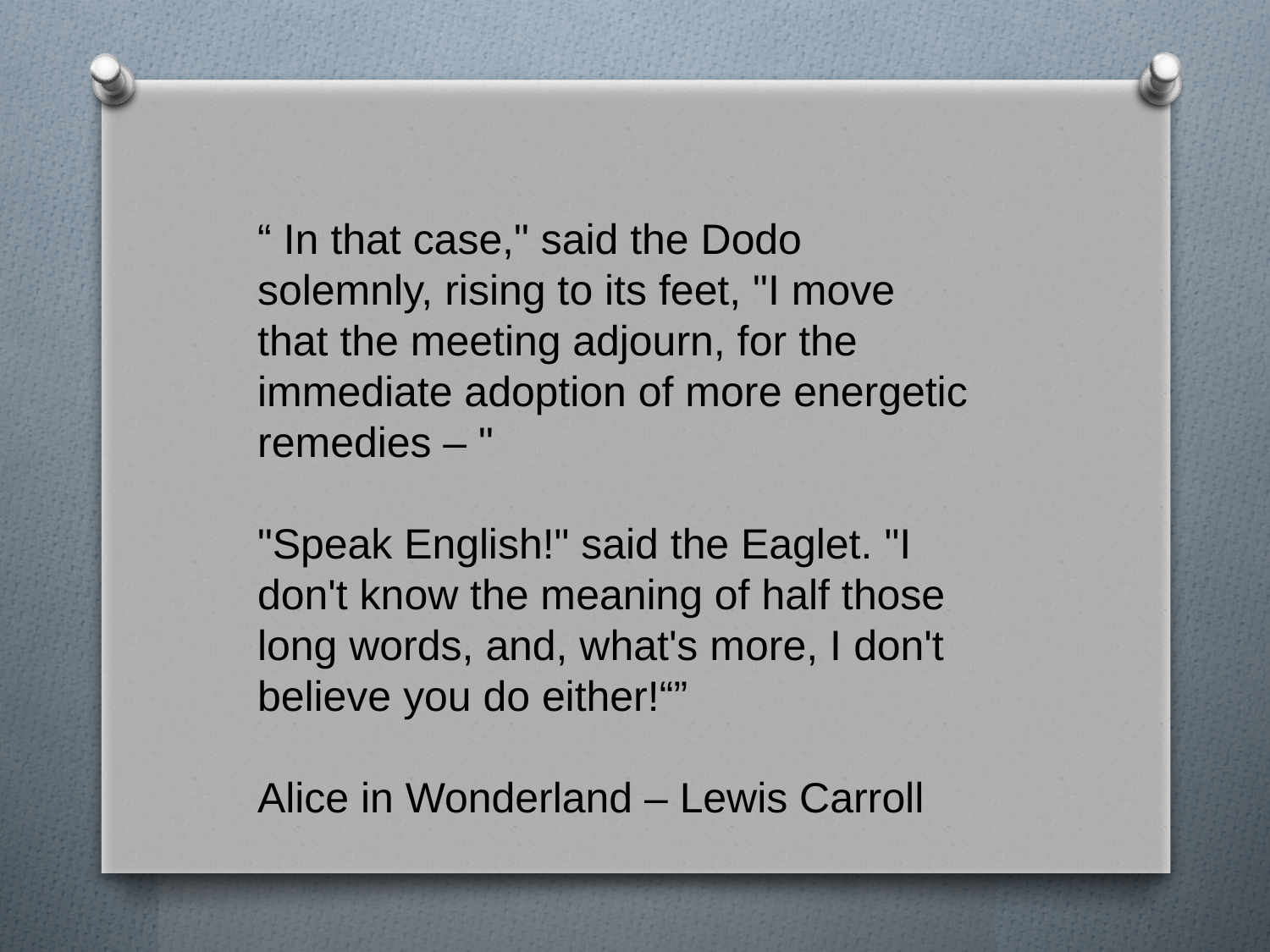

“ In that case," said the Dodo solemnly, rising to its feet, "I move that the meeting adjourn, for the immediate adoption of more energetic remedies – "
"Speak English!" said the Eaglet. "I don't know the meaning of half those long words, and, what's more, I don't believe you do either!“”

Alice in Wonderland – Lewis Carroll